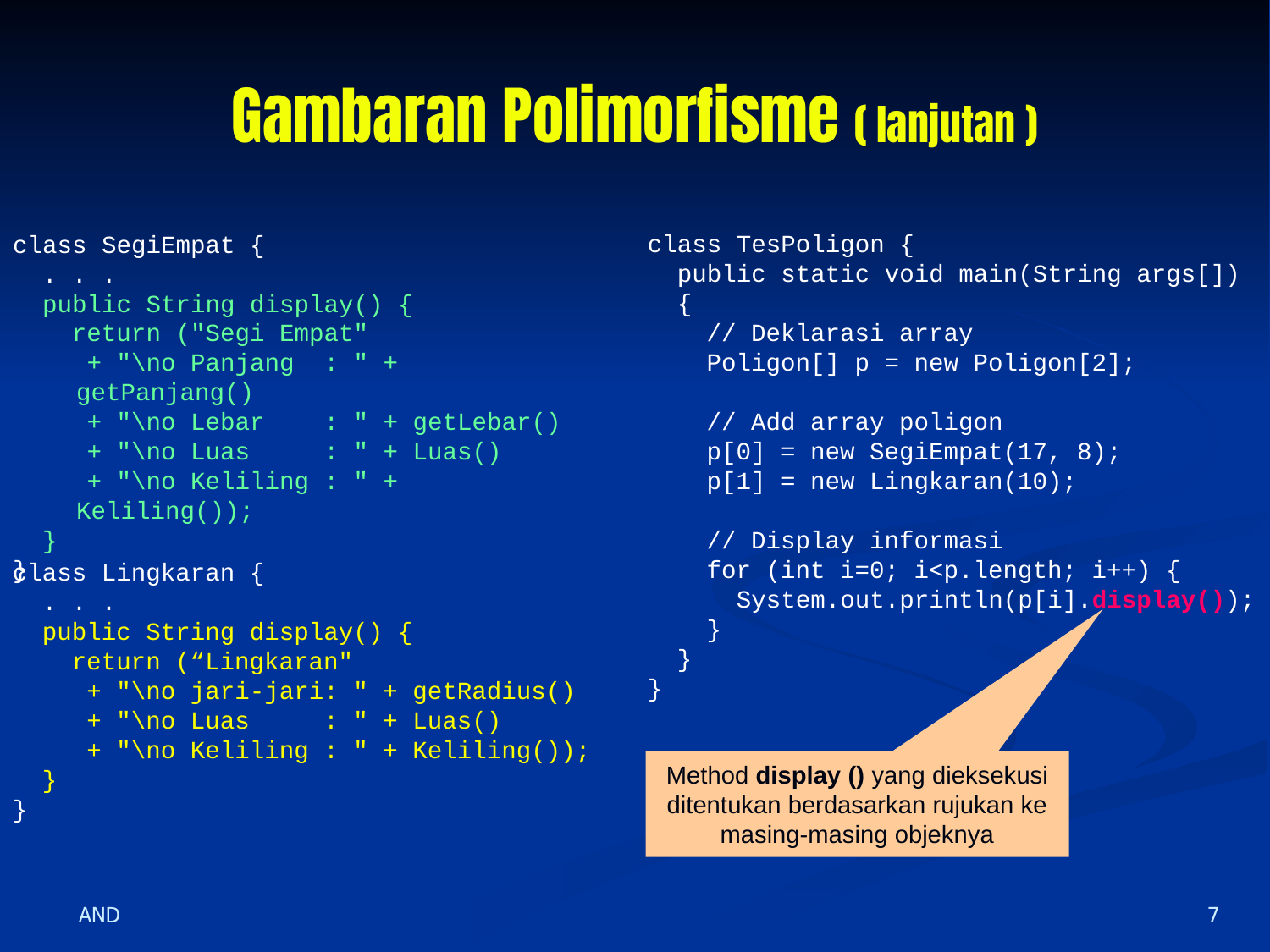

# Gambaran Polimorfisme ( lanjutan )
class SegiEmpat {
  . . .
  public String display() {
    return ("Segi Empat"
     + "\no Panjang  : " + getPanjang()
     + "\no Lebar    : " + getLebar()
     + "\no Luas     : " + Luas()
     + "\no Keliling : " + Keliling());
  }
}
class TesPoligon {
  public static void main(String args[])
  {
    // Deklarasi array
    Poligon[] p = new Poligon[2];

    // Add array poligon
    p[0] = new SegiEmpat(17, 8);
    p[1] = new Lingkaran(10);

    // Display informasi
    for (int i=0; i<p.length; i++) {
      System.out.println(p[i].display());
    }
  }
}
class Lingkaran {
  . . .
  public String display() {
    return (“Lingkaran"
     + "\no jari-jari: " + getRadius()
     + "\no Luas     : " + Luas()
     + "\no Keliling : " + Keliling());
  }
}
Method display () yang dieksekusi ditentukan berdasarkan rujukan ke masing-masing objeknya
AND
7